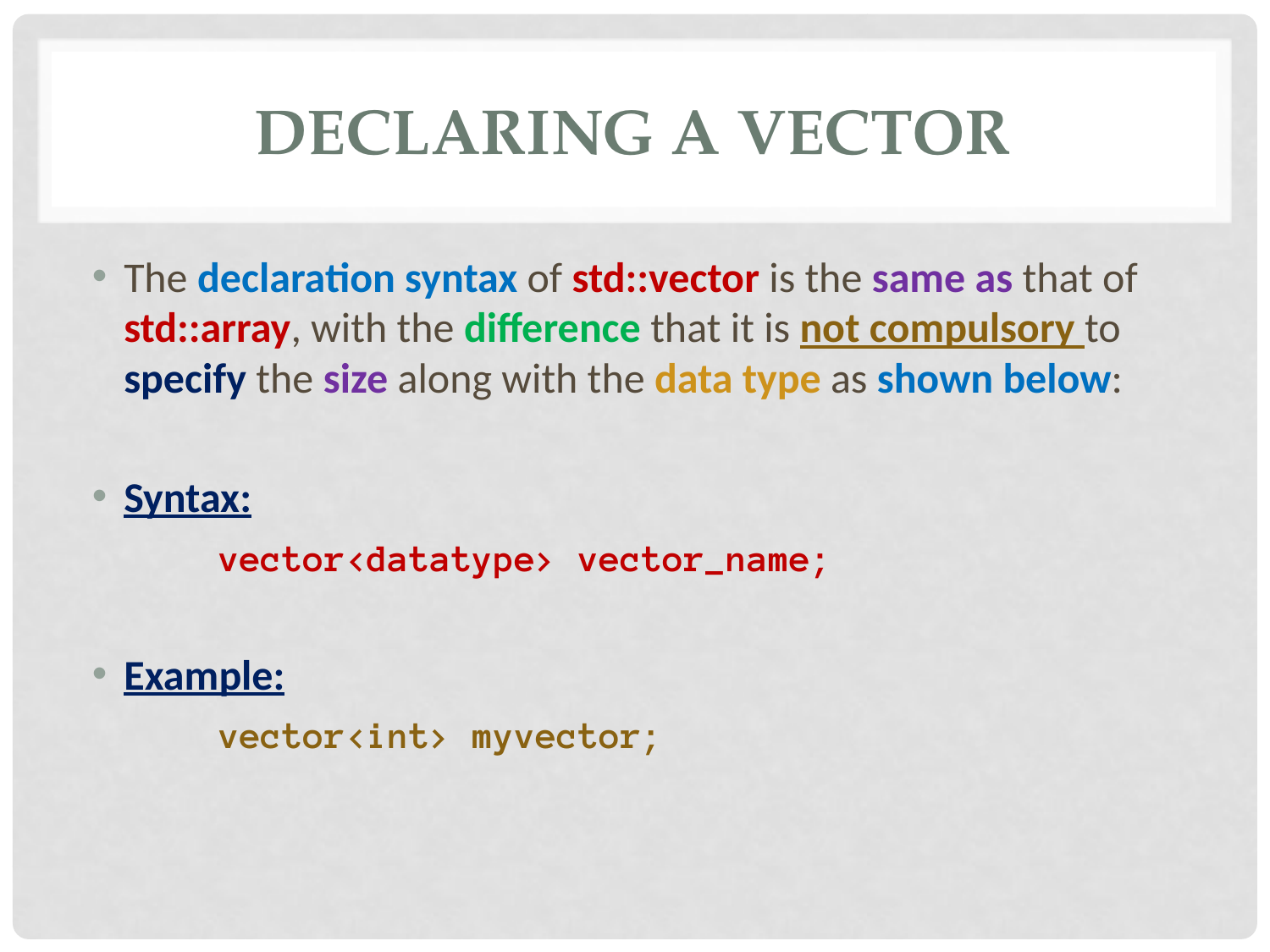

# declaring a vector
The declaration syntax of std::vector is the same as that of std::array, with the difference that it is not compulsory to  specify the size along with the data type as shown below:

Syntax:
	vector<datatype> vector_name;

Example:
	vector<int> myvector;